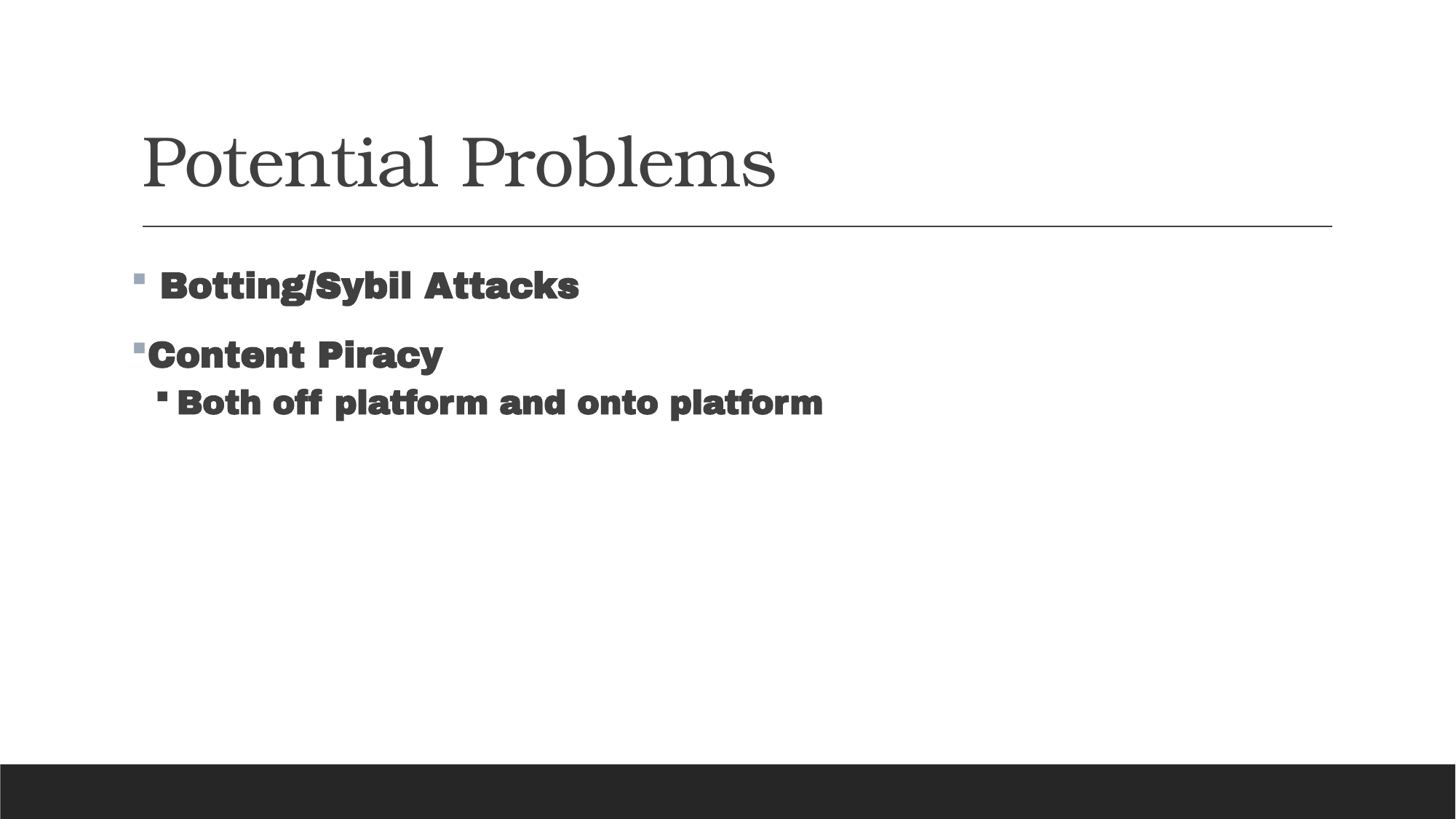

# Potential Problems
 Botting/Sybil Attacks
Content Piracy
Both off platform and onto platform